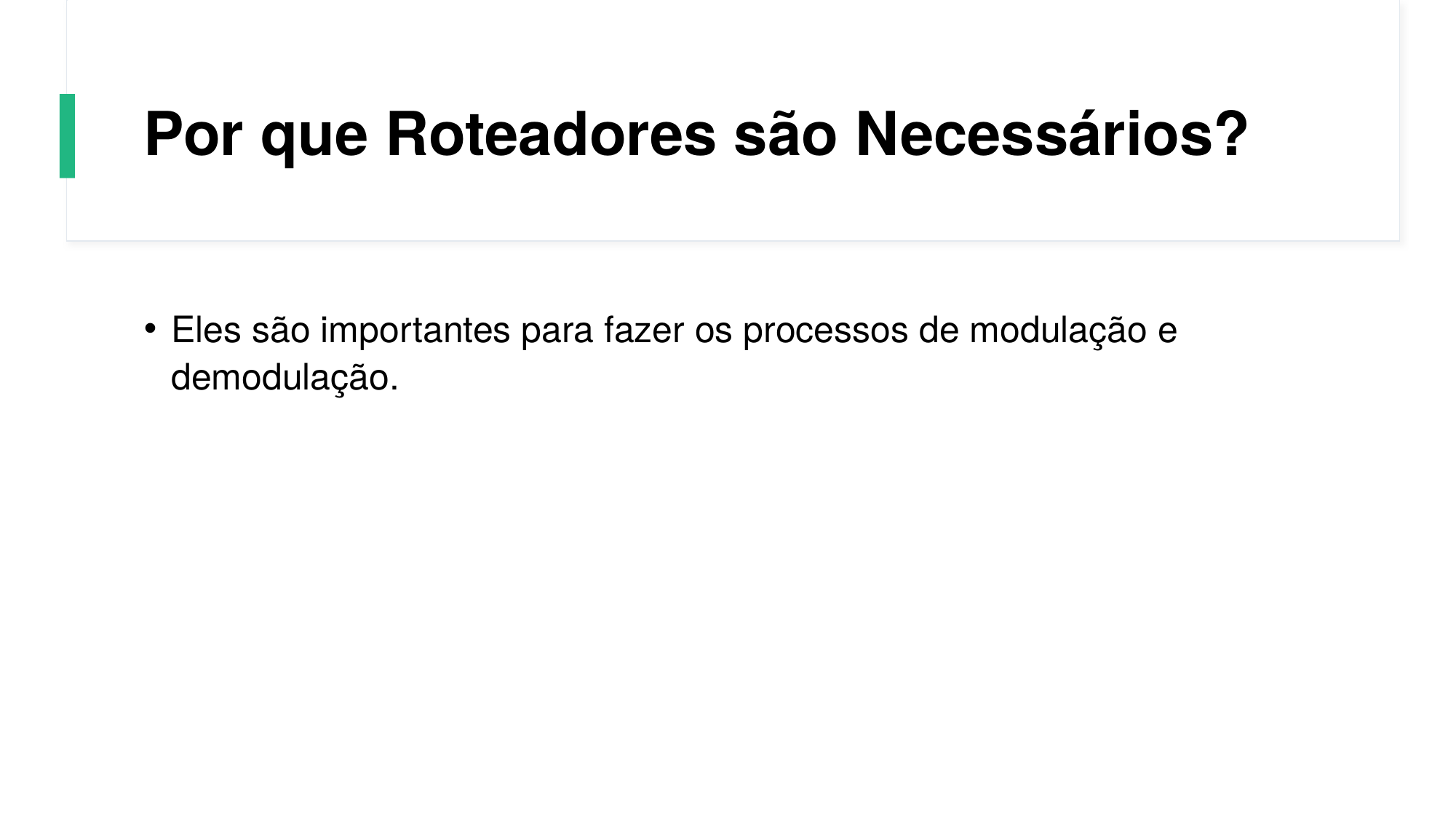

# Por que Roteadores são Necessários?
Eles são importantes para fazer os processos de modulação e demodulação.